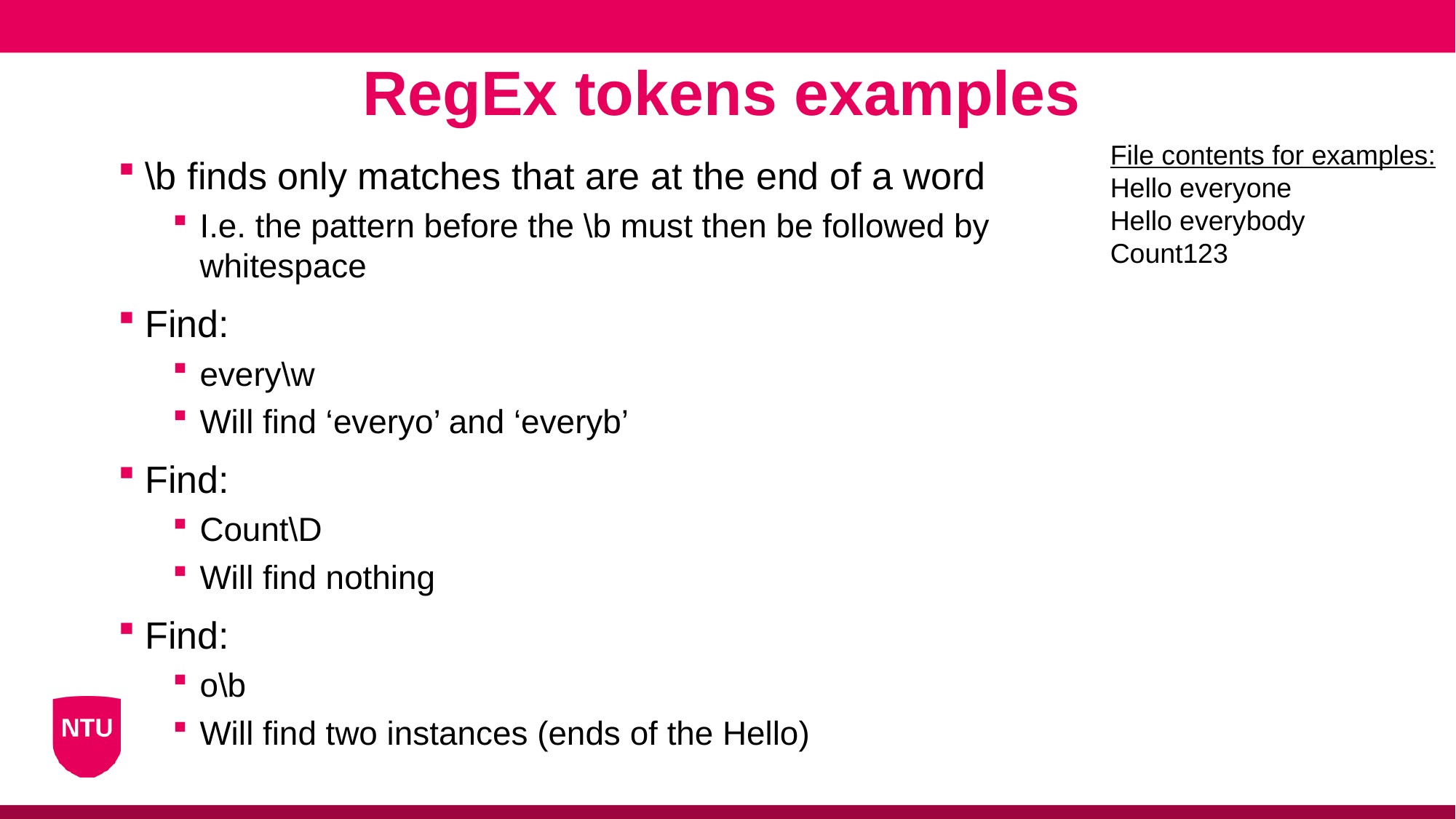

RegEx tokens examples
File contents for examples:
Hello everyone
Hello everybody
Count123
\b finds only matches that are at the end of a word
I.e. the pattern before the \b must then be followed by whitespace
Find:
every\w
Will find ‘everyo’ and ‘everyb’
Find:
Count\D
Will find nothing
Find:
o\b
Will find two instances (ends of the Hello)